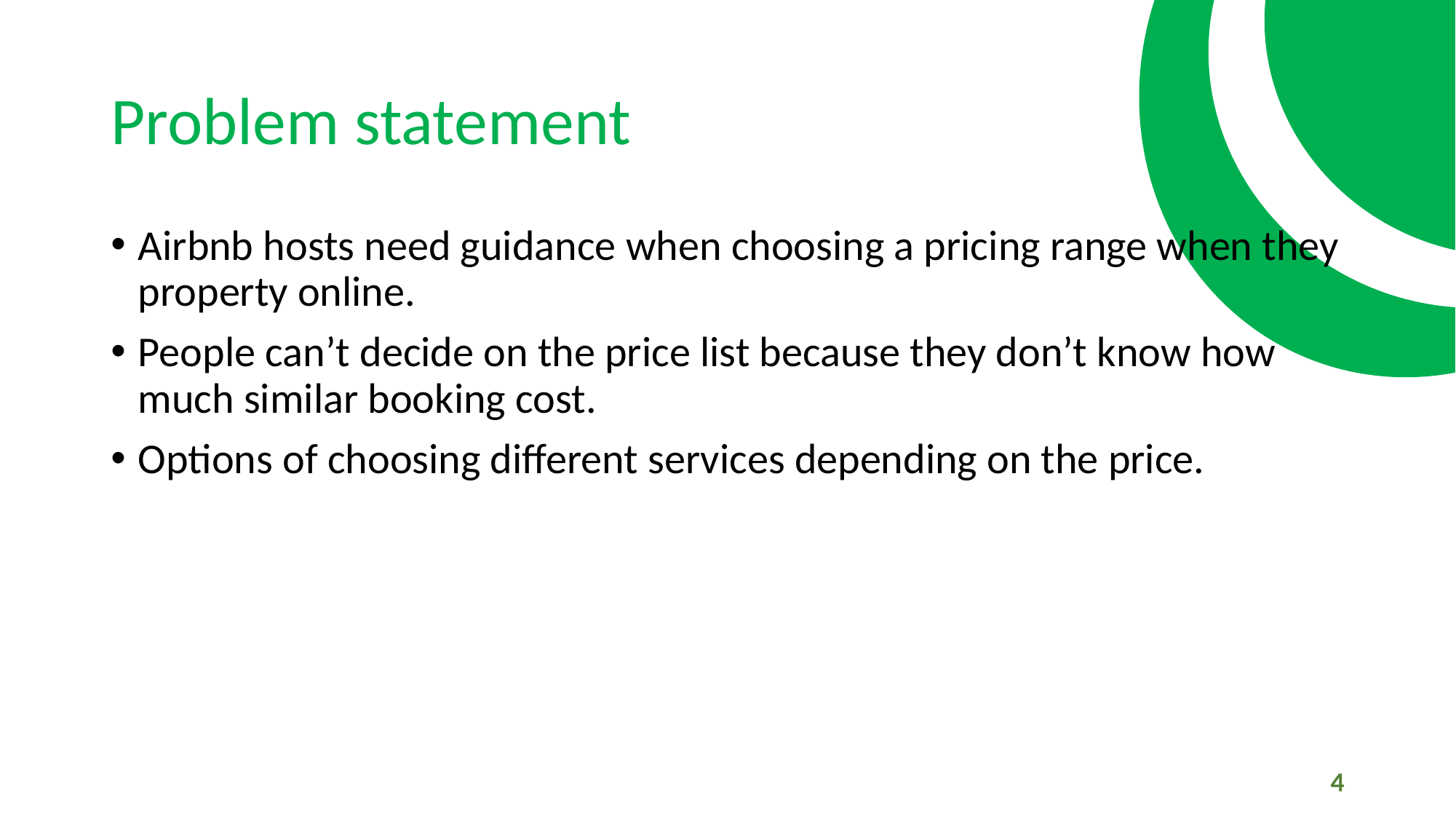

# Problem statement
Airbnb hosts need guidance when choosing a pricing range when they property online.
People can’t decide on the price list because they don’t know how much similar booking cost.
Options of choosing different services depending on the price.
4